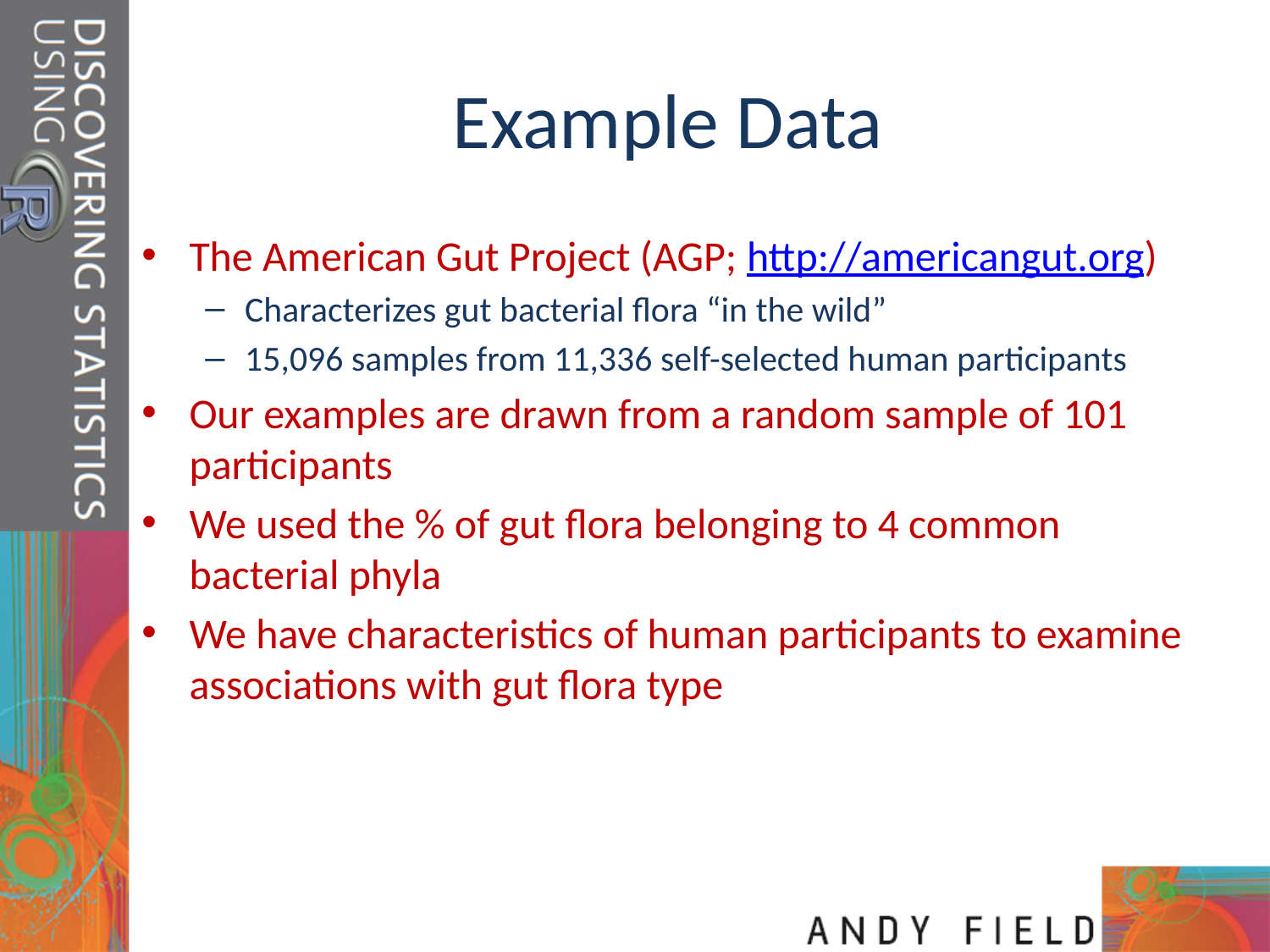

# Example Data
The American Gut Project (AGP; http://americangut.org)
Characterizes gut bacterial flora “in the wild”
15,096 samples from 11,336 self-selected human participants
Our examples are drawn from a random sample of 101 participants
We used the % of gut flora belonging to 4 common bacterial phyla
We have characteristics of human participants to examine associations with gut flora type